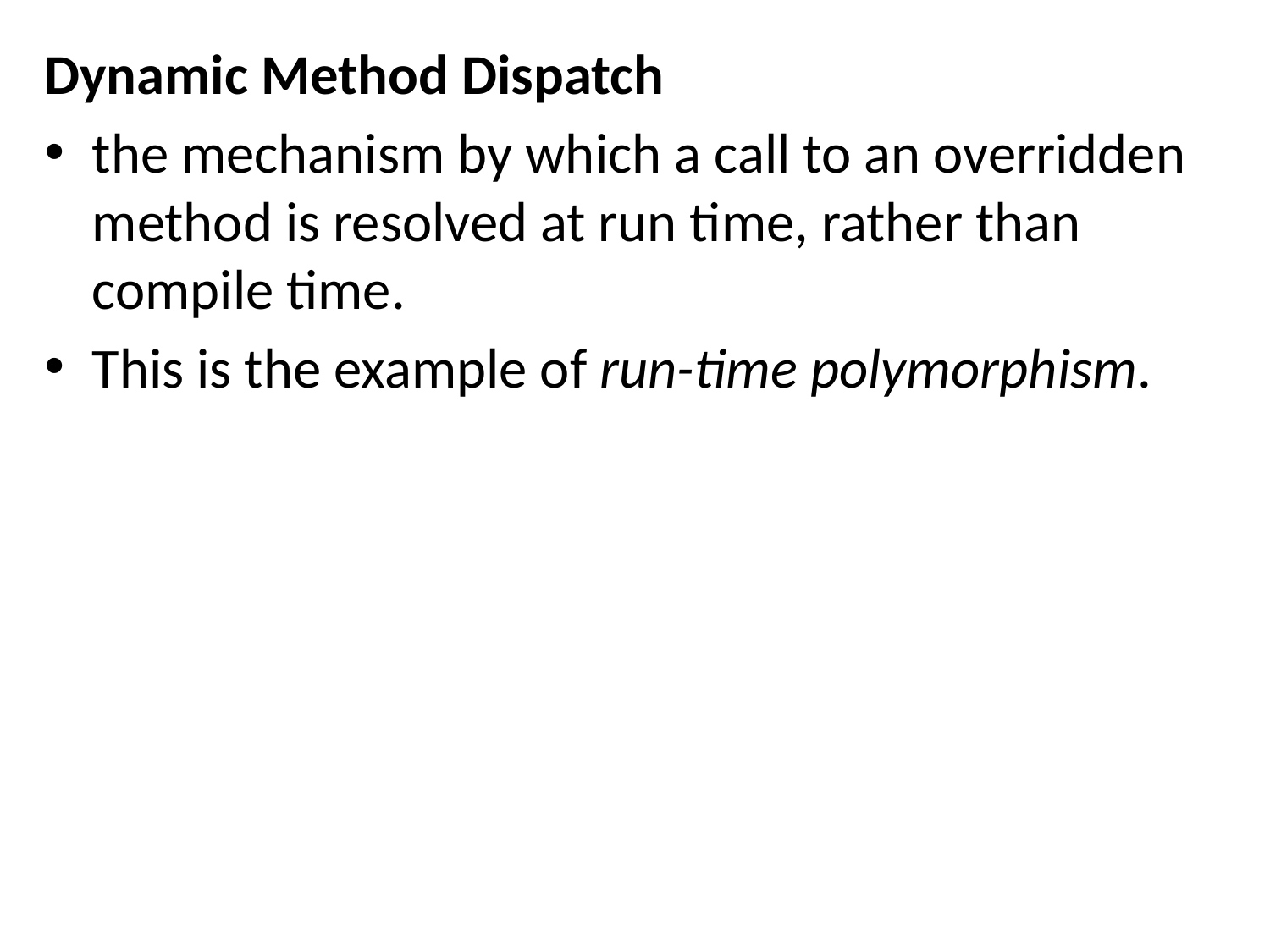

Dynamic Method Dispatch
the mechanism by which a call to an overridden method is resolved at run time, rather than compile time.
This is the example of run-time polymorphism.